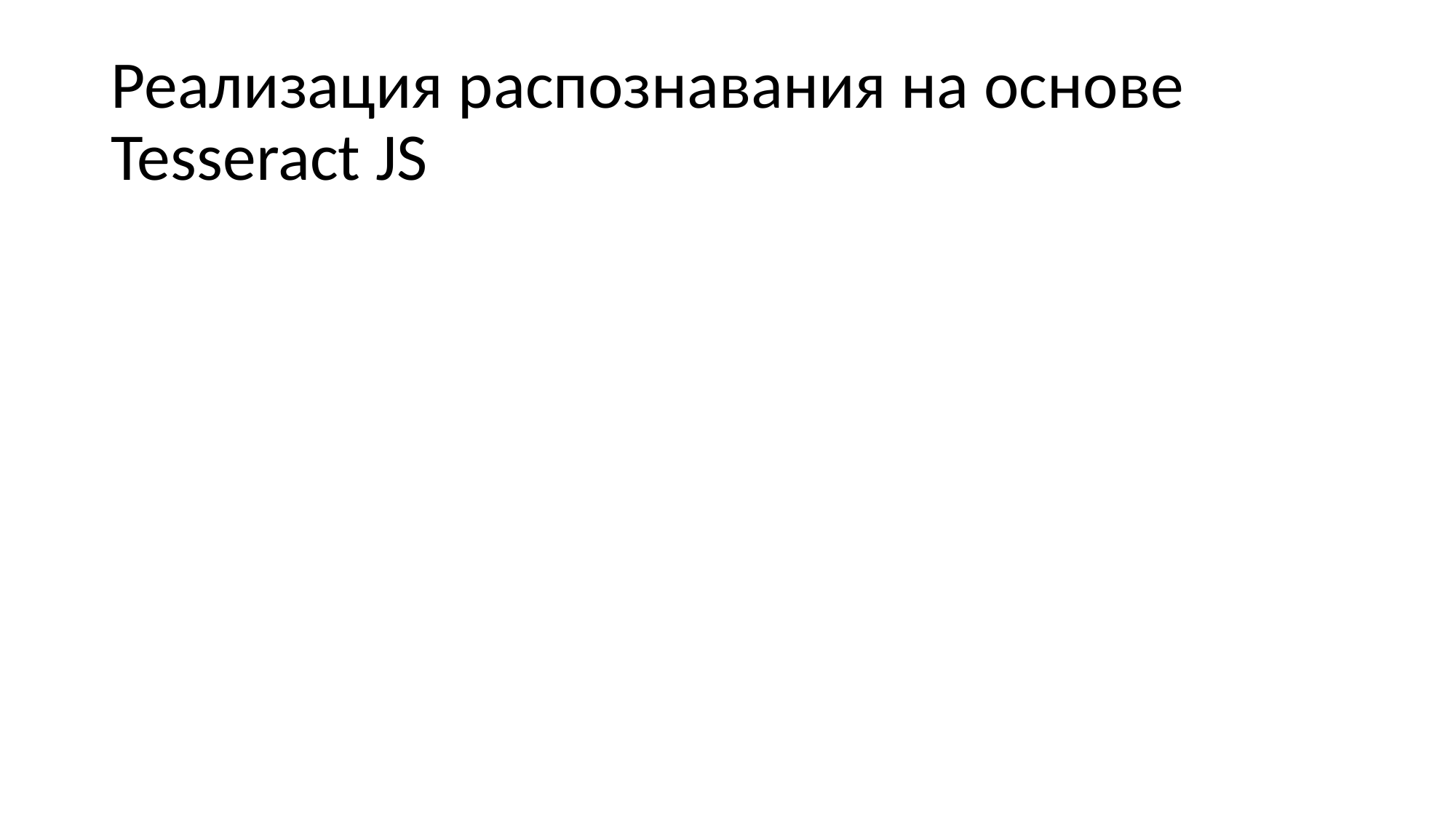

# Реализация распознавания на основе Tesseract JS